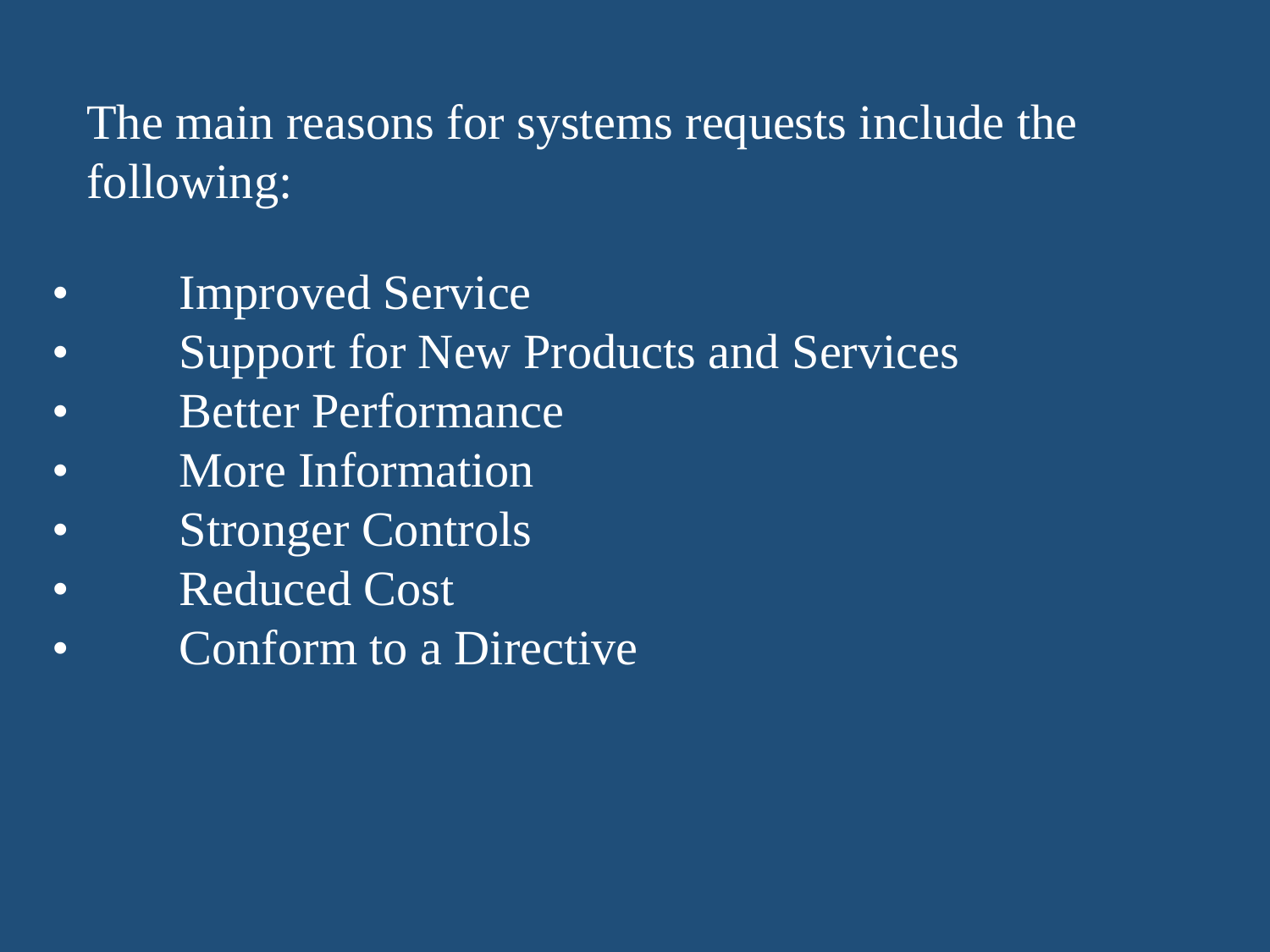

The main reasons for systems requests include the following:
•	Improved Service
•	Support for New Products and Services
•	Better Performance
•	More Information
•	Stronger Controls
•	Reduced Cost
•	Conform to a Directive